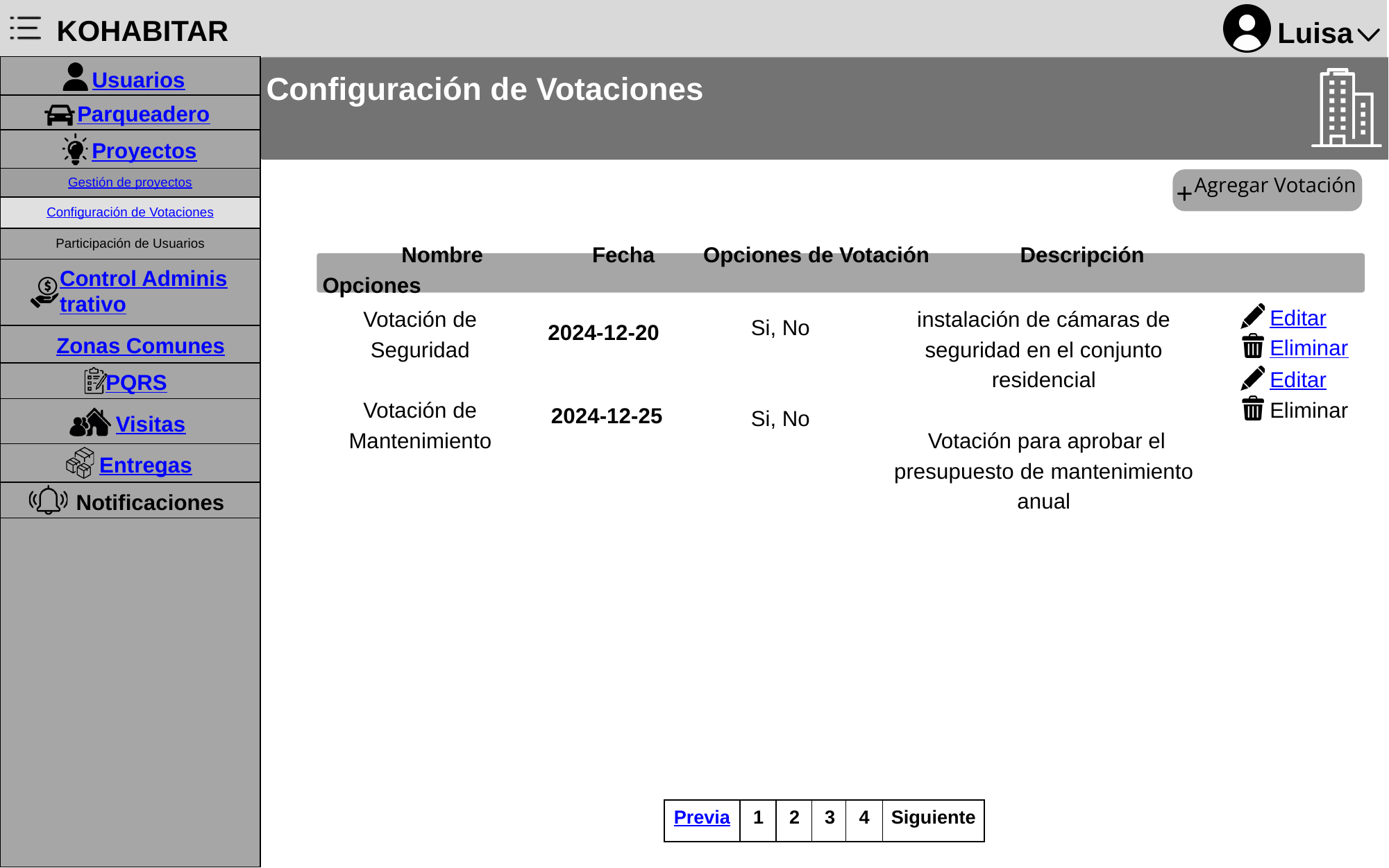

KOHABITAR
Luisa

Usuarios

Configuración de Votaciones

Parqueadero

Proyectos

Gestión de proyectos

Agregar Votación
+

Configuración de Votaciones

Participación de Usuarios

             Nombre                  Fecha        Opciones de Votación               Descripción                   Opciones

Control Administrativo

Votación de Seguridad

Votación de Mantenimiento
instalación de cámaras de seguridad en el conjunto residencial

 Votación para aprobar el presupuesto de mantenimiento anual
Editar
Eliminar

Si, No

Si, No
2024-12-20

Zonas Comunes

PQRS

Editar
Eliminar

 2024-12-25

Visitas

Entregas

Notificaciones

Previa

1

2

3

4

Siguiente